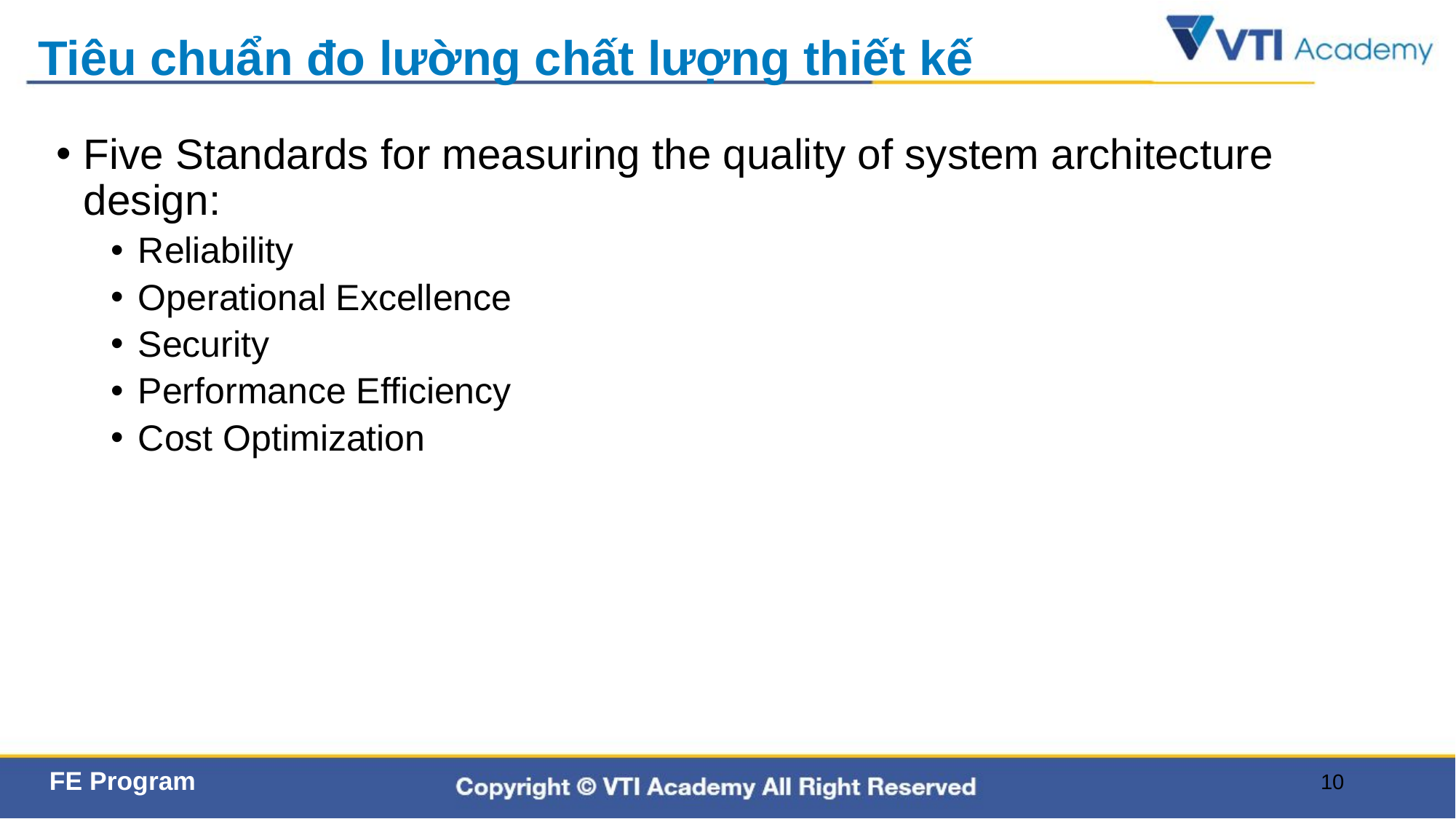

# Tiêu chuẩn đo lường chất lượng thiết kế
Five Standards for measuring the quality of system architecture design:
Reliability
Operational Excellence
Security
Performance Efficiency
Cost Optimization
10